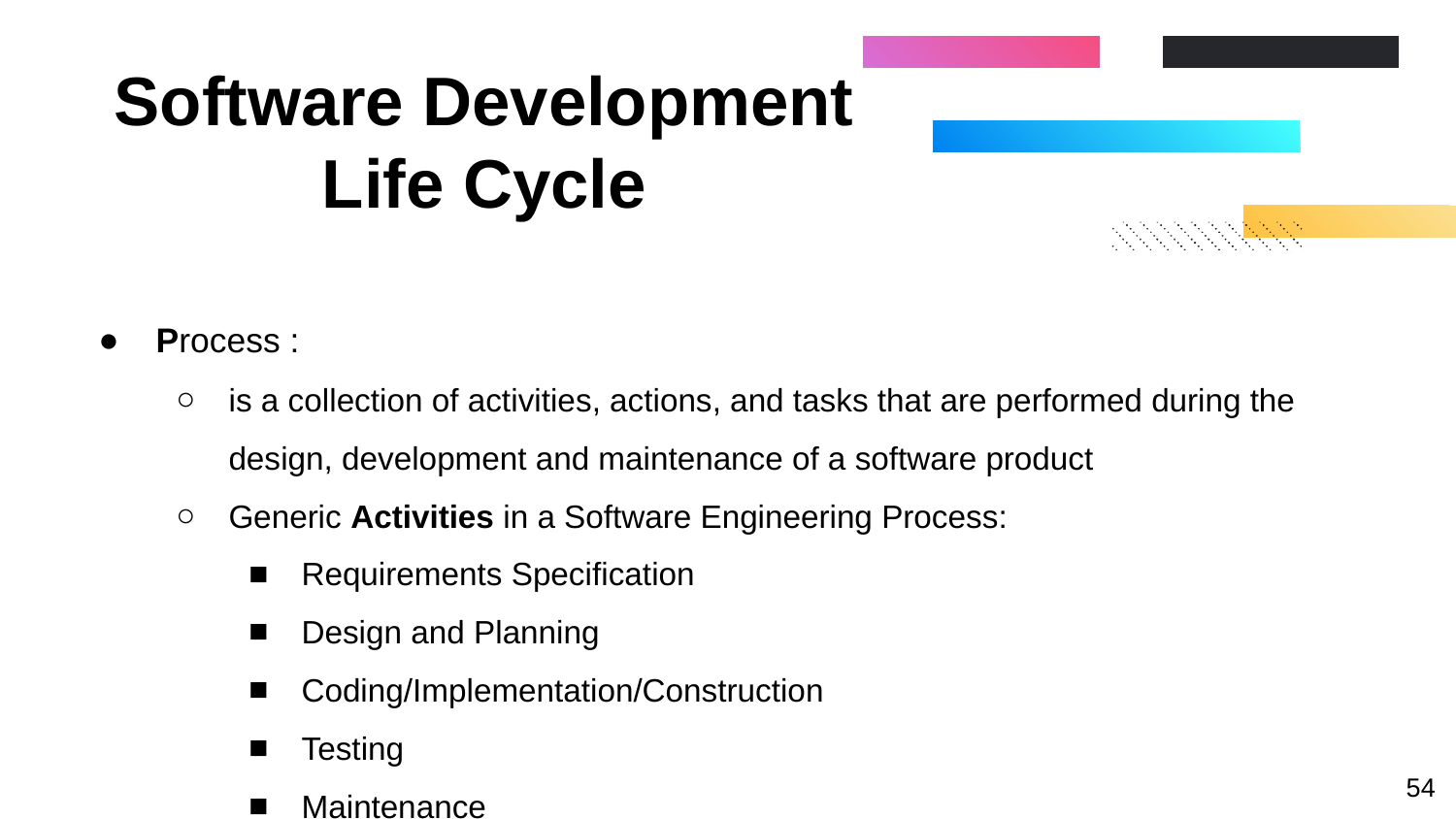

# Software Development Life Cycle
Process :
is a collection of activities, actions, and tasks that are performed during the design, development and maintenance of a software product
Generic Activities in a Software Engineering Process:
Requirements Specification
Design and Planning
Coding/Implementation/Construction
Testing
Maintenance

54